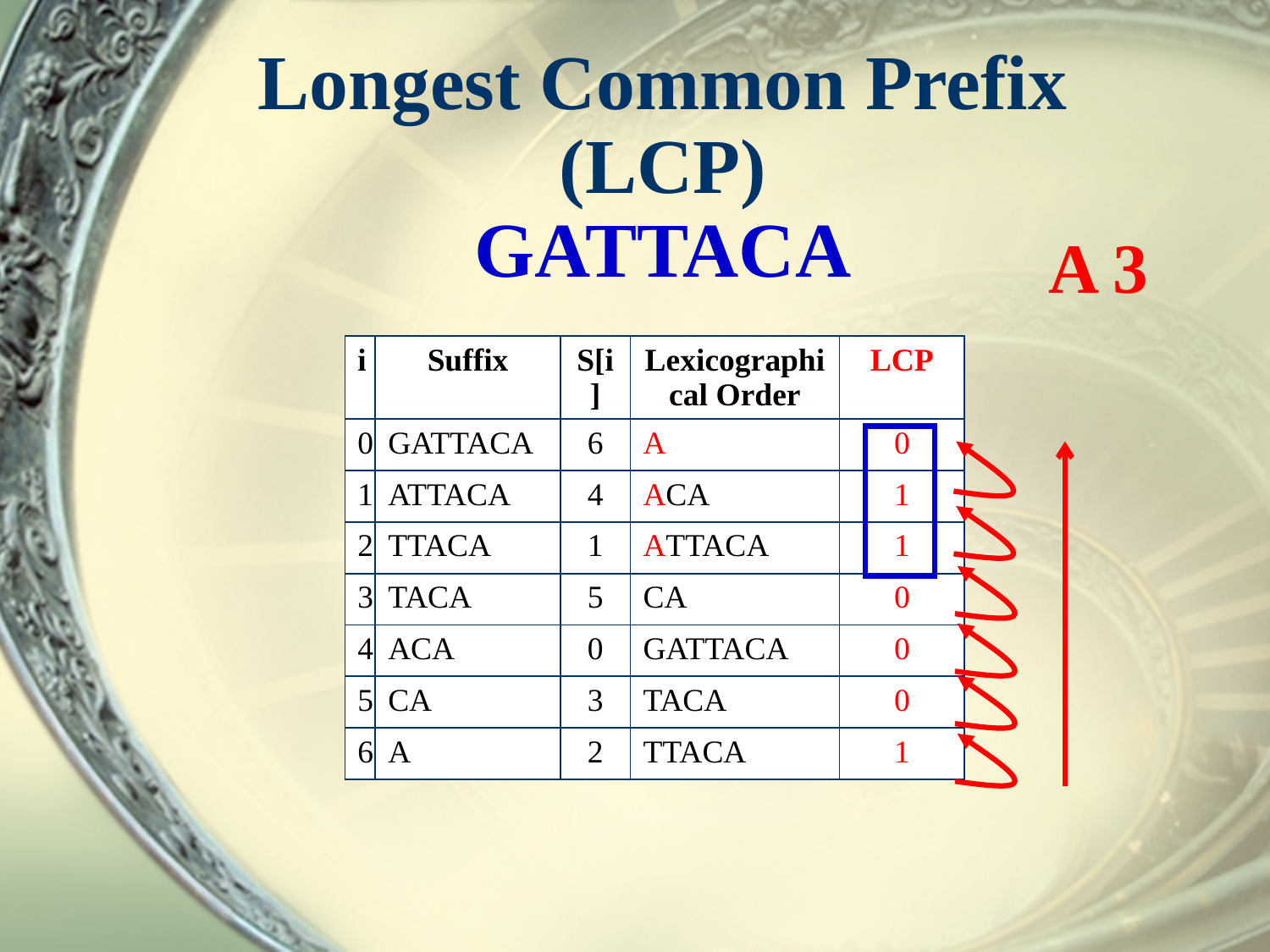

# Longest Common Prefix (LCP) GATTACA
A 3
| i | Suffix | S[i] | Lexicographical Order | LCP |
| --- | --- | --- | --- | --- |
| 0 | GATTACA | 6 | A | 0 |
| 1 | ATTACA | 4 | ACA | 1 |
| 2 | TTACA | 1 | ATTACA | 1 |
| 3 | TACA | 5 | CA | 0 |
| 4 | ACA | 0 | GATTACA | 0 |
| 5 | CA | 3 | TACA | 0 |
| 6 | A | 2 | TTACA | 1 |